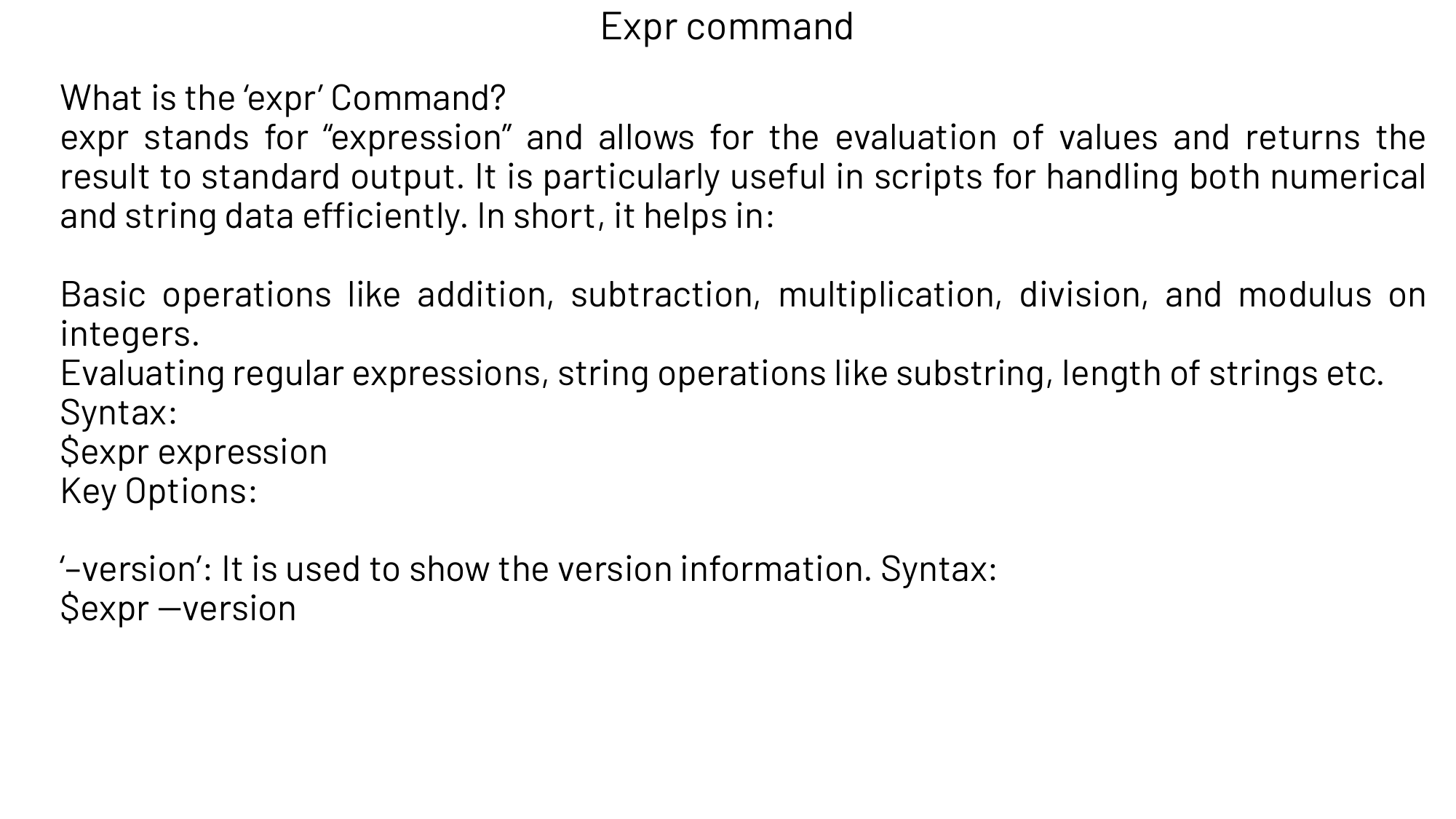

# Expr command
What is the ‘expr’ Command?
expr stands for “expression” and allows for the evaluation of values and returns the result to standard output. It is particularly useful in scripts for handling both numerical and string data efficiently. In short, it helps in:

Basic operations like addition, subtraction, multiplication, division, and modulus on integers.
Evaluating regular expressions, string operations like substring, length of strings etc.
Syntax:
$expr expression
Key Options:

‘–version’: It is used to show the version information. Syntax:
$expr --version